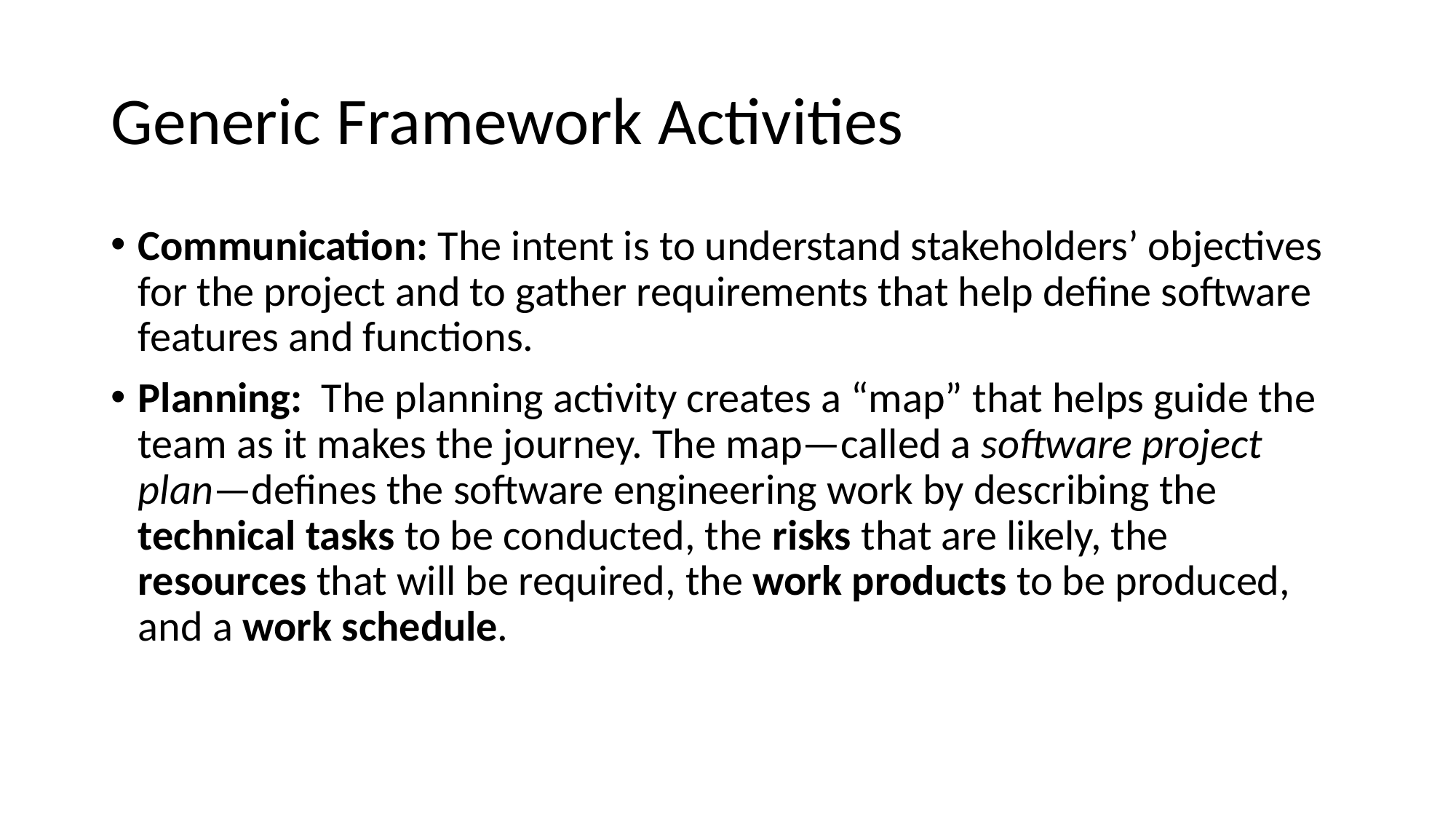

# Generic Framework Activities
Communication: The intent is to understand stakeholders’ objectives for the project and to gather requirements that help define software features and functions.
Planning:  The planning activity creates a “map” that helps guide the team as it makes the journey. The map—called a software project plan—defines the software engineering work by describing the technical tasks to be conducted, the risks that are likely, the resources that will be required, the work products to be produced, and a work schedule.